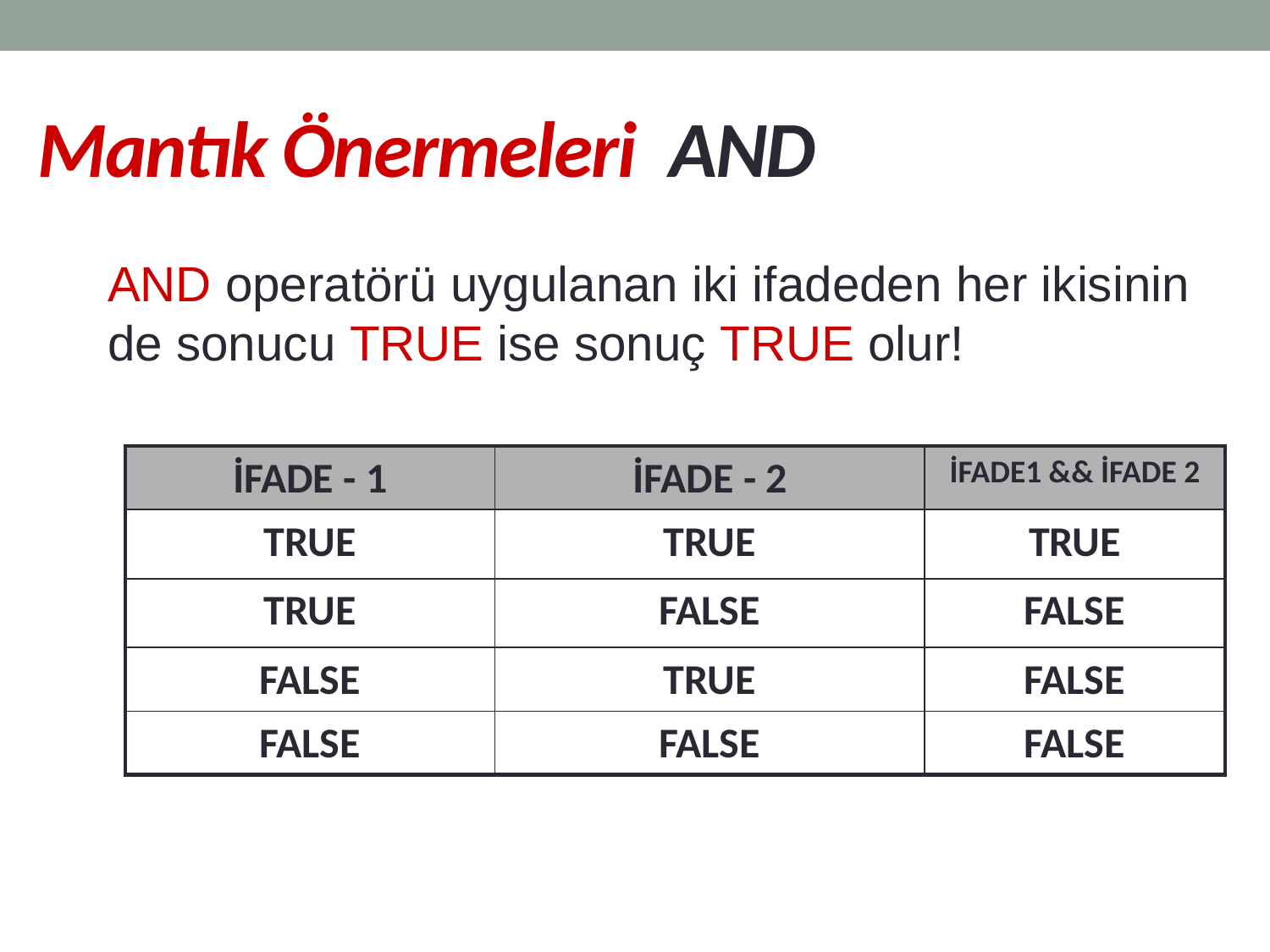

# Mantık Önermeleri  AND
AND operatörü uygulanan iki ifadeden her ikisinin de sonucu TRUE ise sonuç TRUE olur!
| İFADE - 1 | İFADE - 2 | İFADE1 && İFADE 2 |
| --- | --- | --- |
| TRUE | TRUE | TRUE |
| TRUE | FALSE | FALSE |
| FALSE | TRUE | FALSE |
| FALSE | FALSE | FALSE |